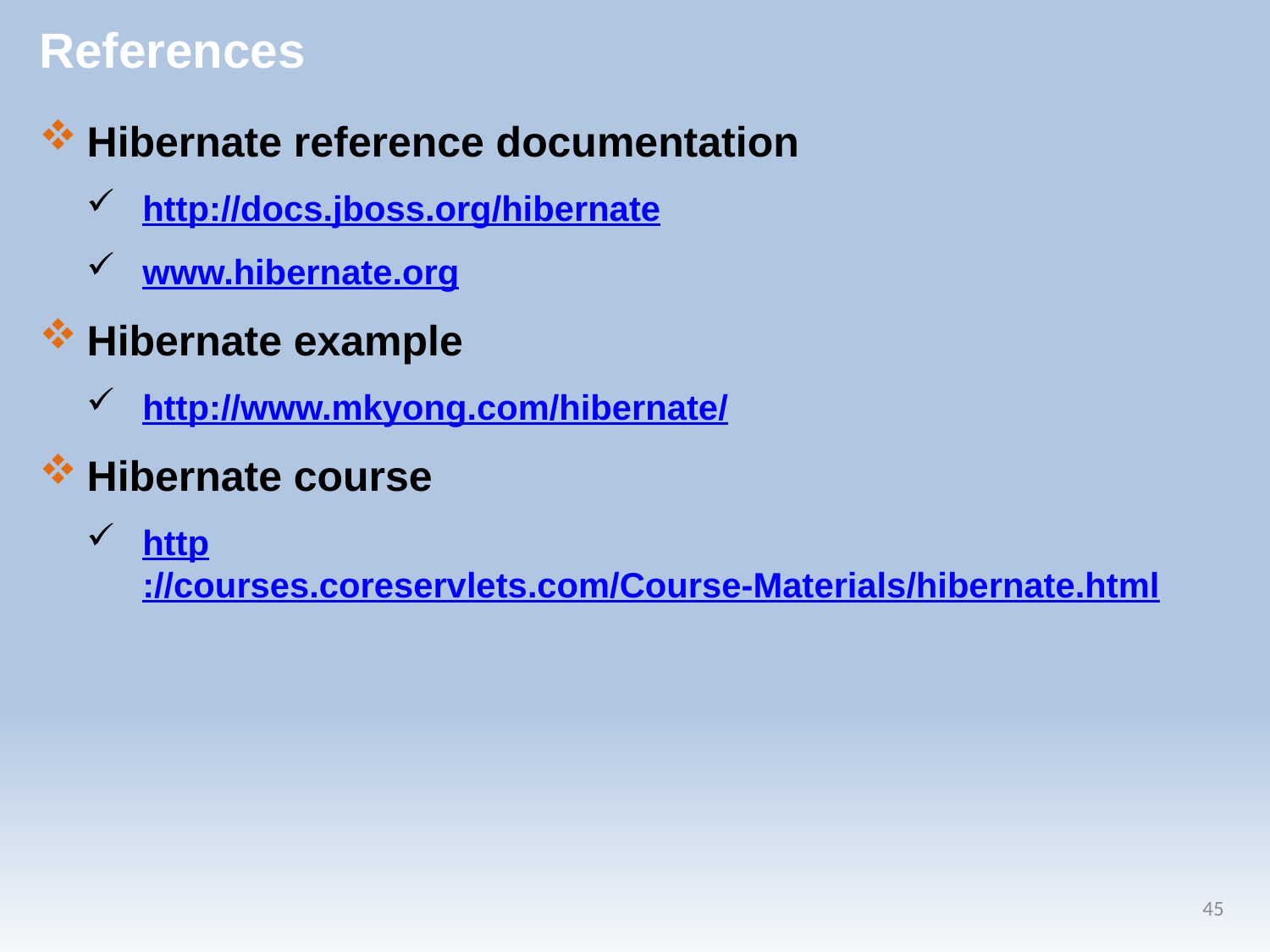

# References
Hibernate reference documentation
http://docs.jboss.org/hibernate
www.hibernate.org
Hibernate example
http://www.mkyong.com/hibernate/
Hibernate course
http://courses.coreservlets.com/Course-Materials/hibernate.html
45